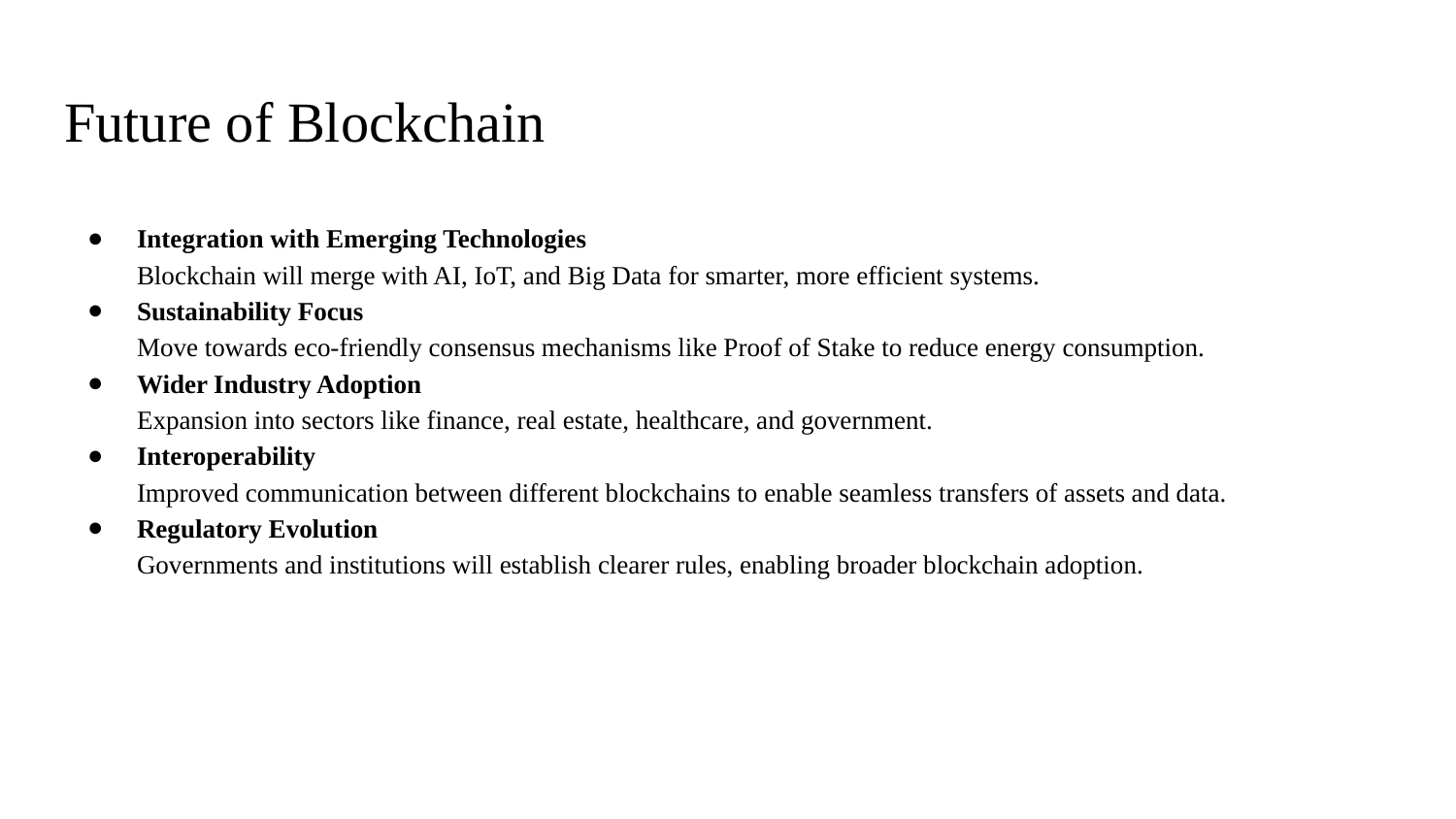

# Future of Blockchain
Integration with Emerging Technologies
Blockchain will merge with AI, IoT, and Big Data for smarter, more efficient systems.
Sustainability Focus
Move towards eco-friendly consensus mechanisms like Proof of Stake to reduce energy consumption.
Wider Industry Adoption
Expansion into sectors like finance, real estate, healthcare, and government.
Interoperability
Improved communication between different blockchains to enable seamless transfers of assets and data.
Regulatory Evolution
Governments and institutions will establish clearer rules, enabling broader blockchain adoption.